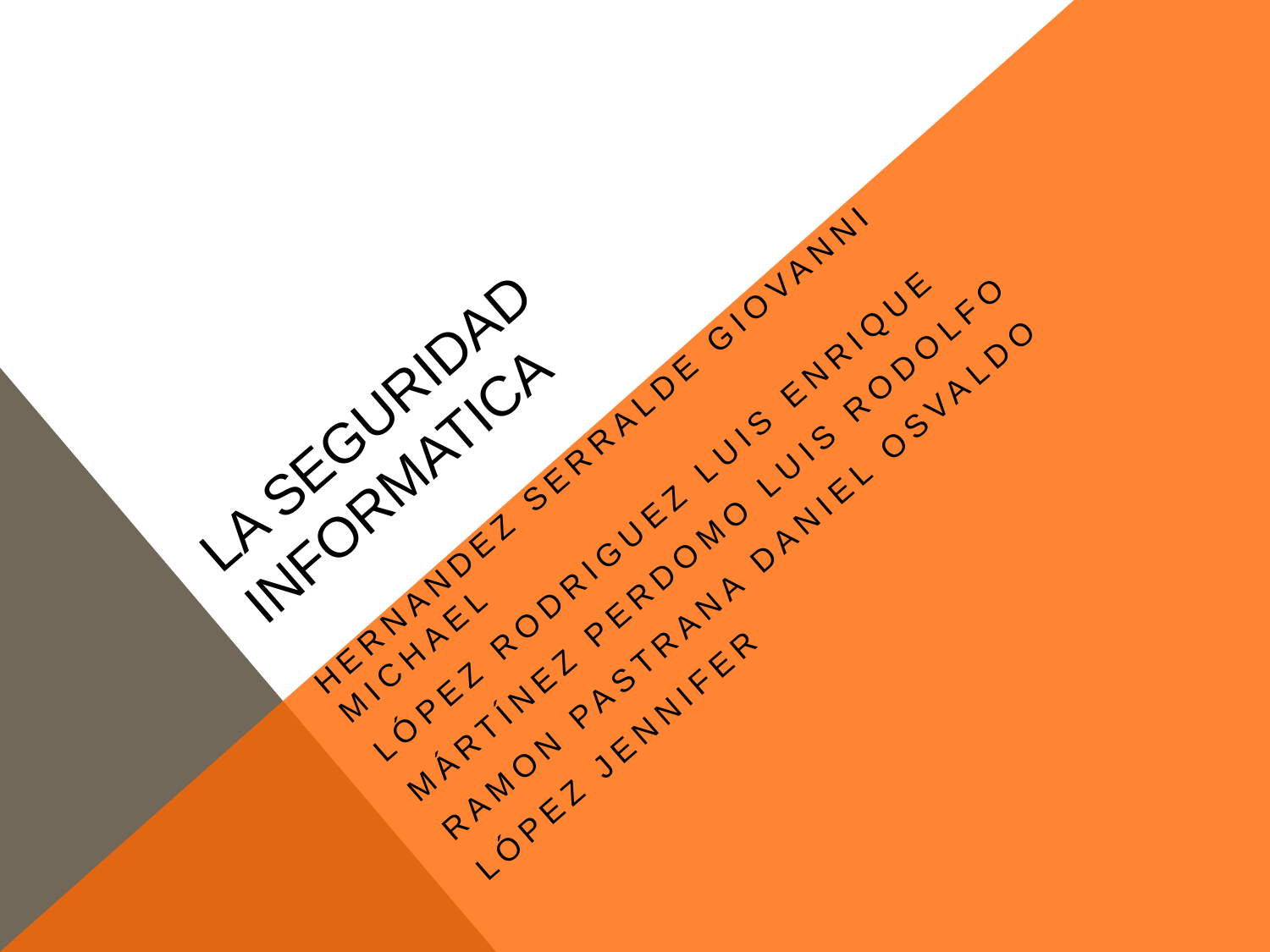

# LA SEGURIDAD INFORMATICA
HERNANDEZ SERRALDE GIOVANNI MICHAEL
LÓPEZ RODRIGUEZ LUIS ENRIQUE
MÁRTÍNEZ PERDOMO LUIS RODOLFO
RAMON PASTRANA DANIEL OSVALDO
López JEnnifer